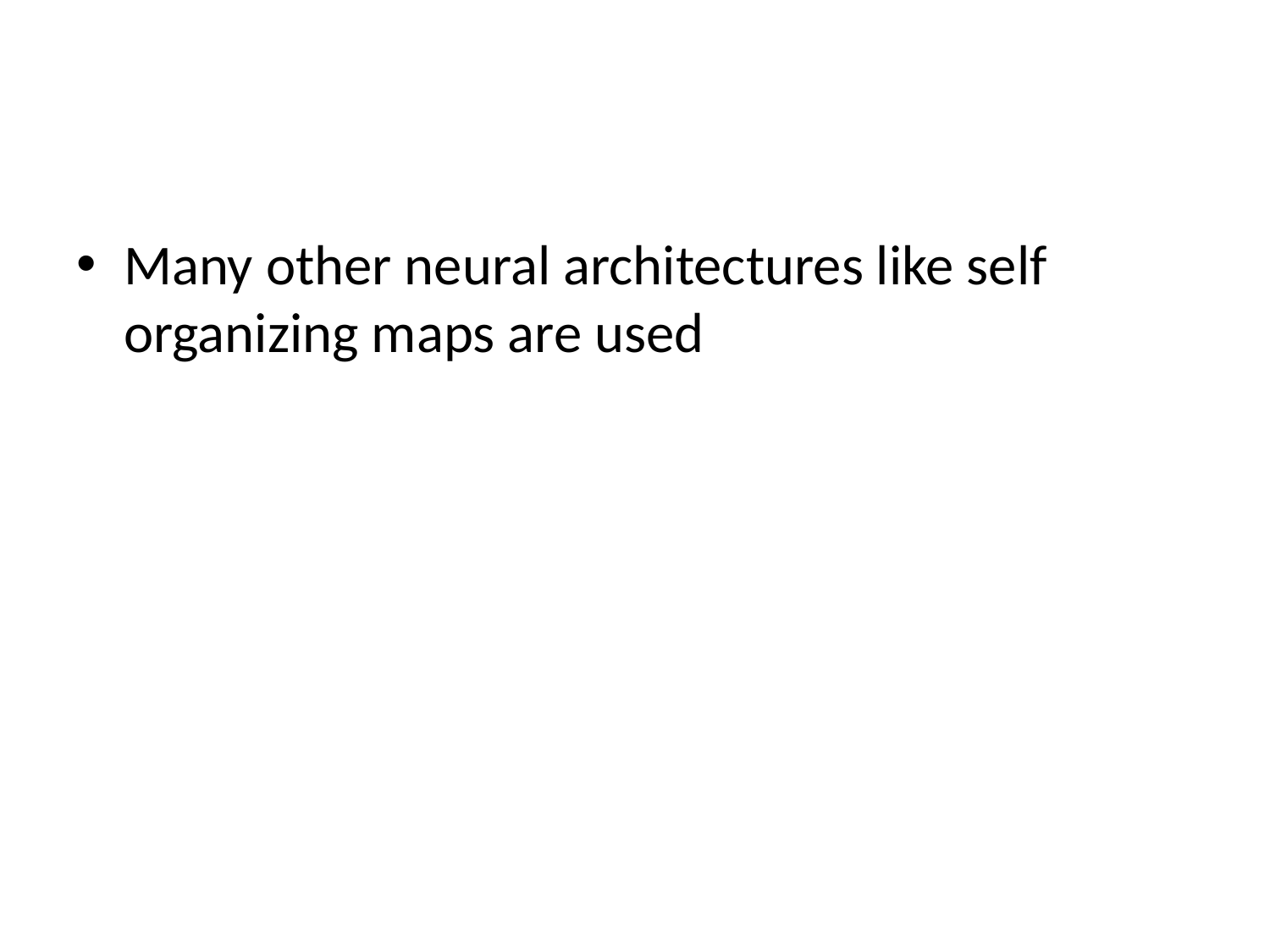

#
Many other neural architectures like self organizing maps are used